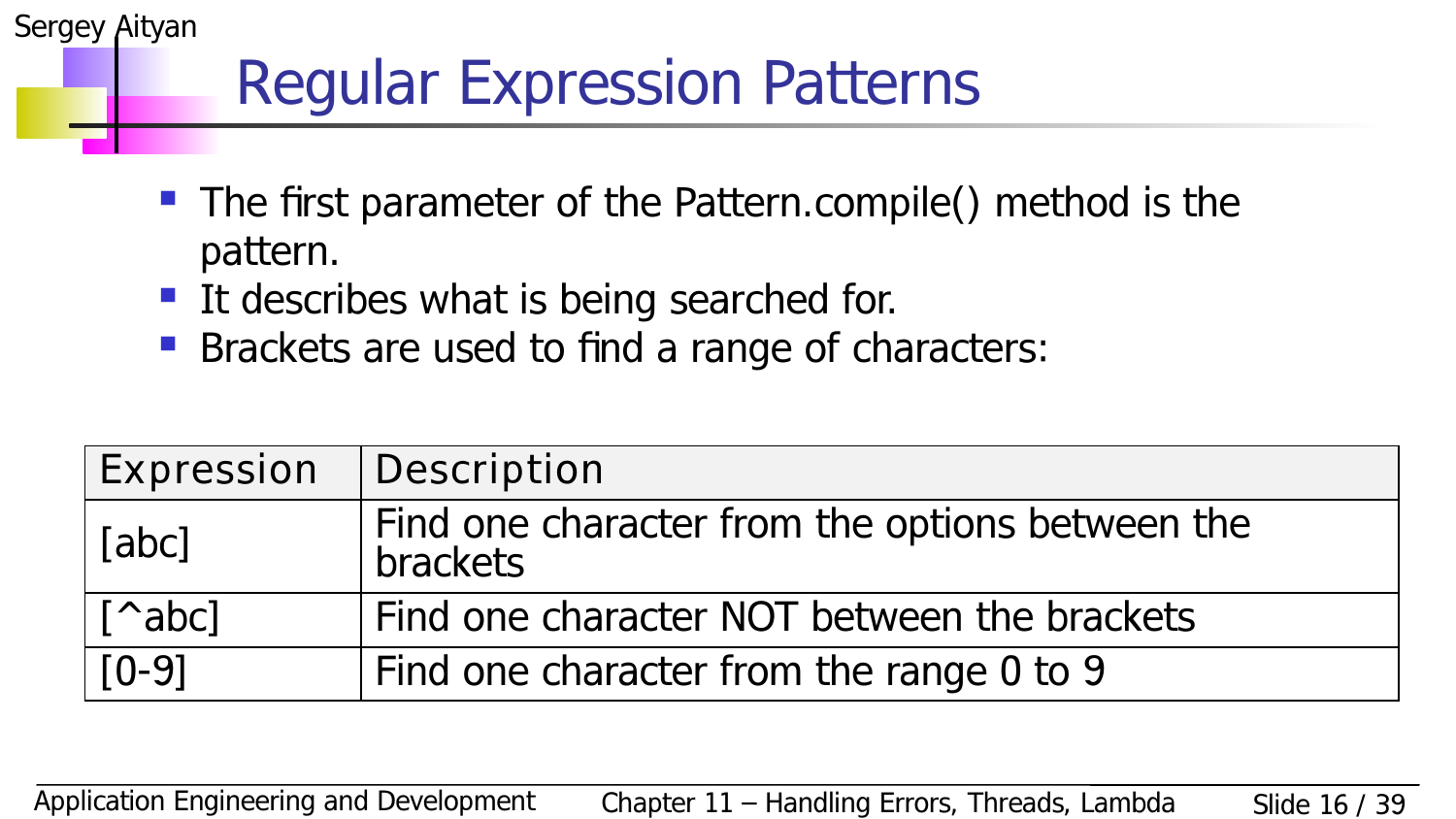

# Regular Expression Patterns
The first parameter of the Pattern.compile() method is the pattern.
It describes what is being searched for.
Brackets are used to find a range of characters:
| Expression | Description |
| --- | --- |
| [abc] | Find one character from the options between the brackets |
| [^abc] | Find one character NOT between the brackets |
| [0-9] | Find one character from the range 0 to 9 |